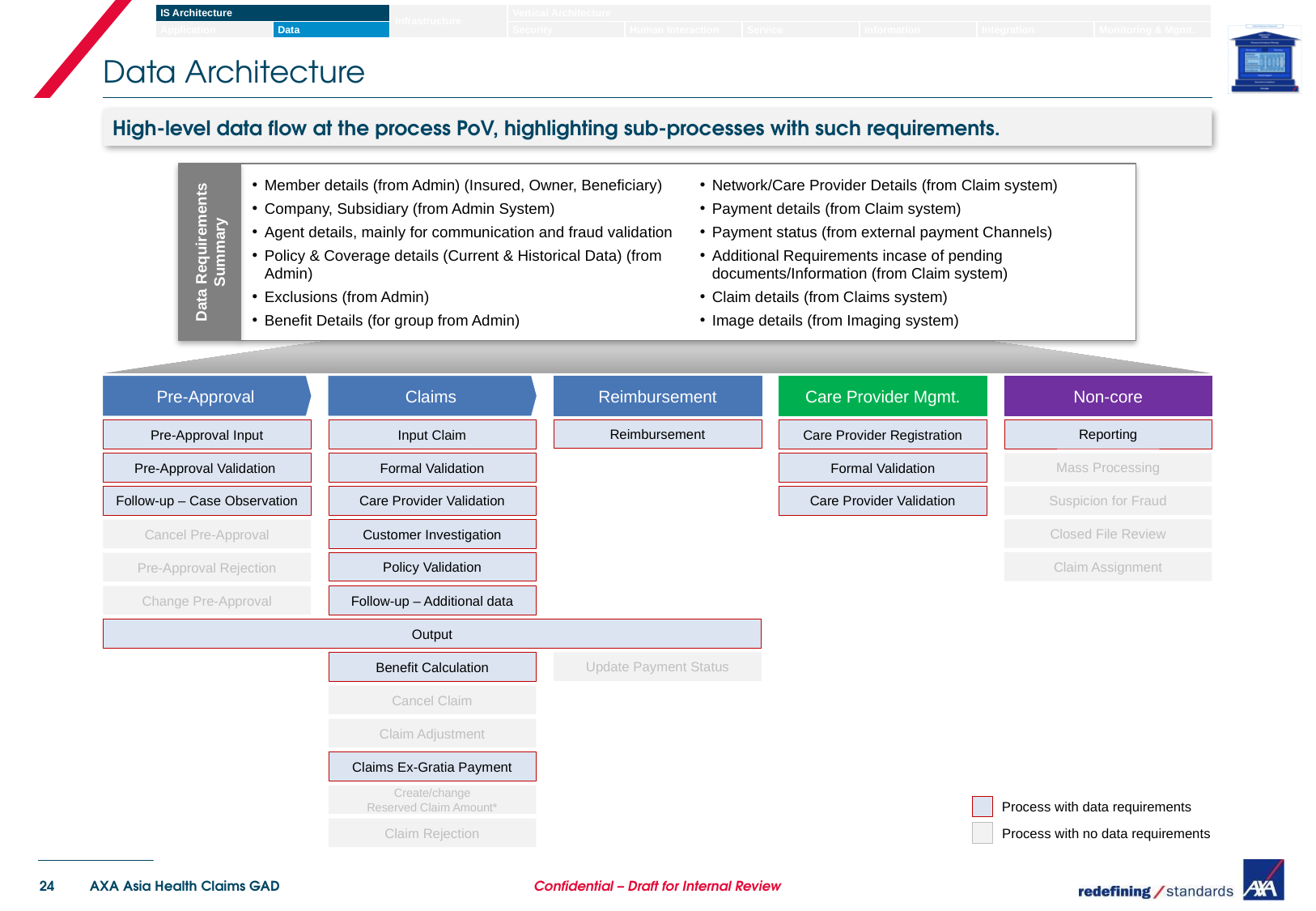

# Data Architecture
High-level data flow at the process PoV, highlighting sub-processes with such requirements.
Data Requirements Summary

Member details (from Admin) (Insured, Owner, Beneficiary)
Company, Subsidiary (from Admin System)
Agent details, mainly for communication and fraud validation
Policy & Coverage details (Current & Historical Data) (from Admin)
Exclusions (from Admin)
Benefit Details (for group from Admin)
Network/Care Provider Details (from Claim system)
Payment details (from Claim system)
Payment status (from external payment Channels)
Additional Requirements incase of pending documents/Information (from Claim system)
Claim details (from Claims system)
Image details (from Imaging system)

Pre-Approval
Claims
Reimbursement
Care Provider Mgmt.
Non-core
Reimbursement
Reporting
Pre-Approval Input
Input Claim
Care Provider Registration
Mass Processing
Pre-Approval Validation
Formal Validation
Formal Validation
Suspicion for Fraud
Follow-up – Case Observation
Care Provider Validation
Care Provider Validation
Closed File Review
Cancel Pre-Approval
Customer Investigation
Policy Validation
Claim Assignment
Pre-Approval Rejection
Change Pre-Approval
Follow-up – Additional data
Output
Update Payment Status
Benefit Calculation
Cancel Claim
Claim Adjustment
Claims Ex-Gratia Payment
Create/change
Reserved Claim Amount*
Claim Rejection

Process with data requirements

Process with no data requirements
24